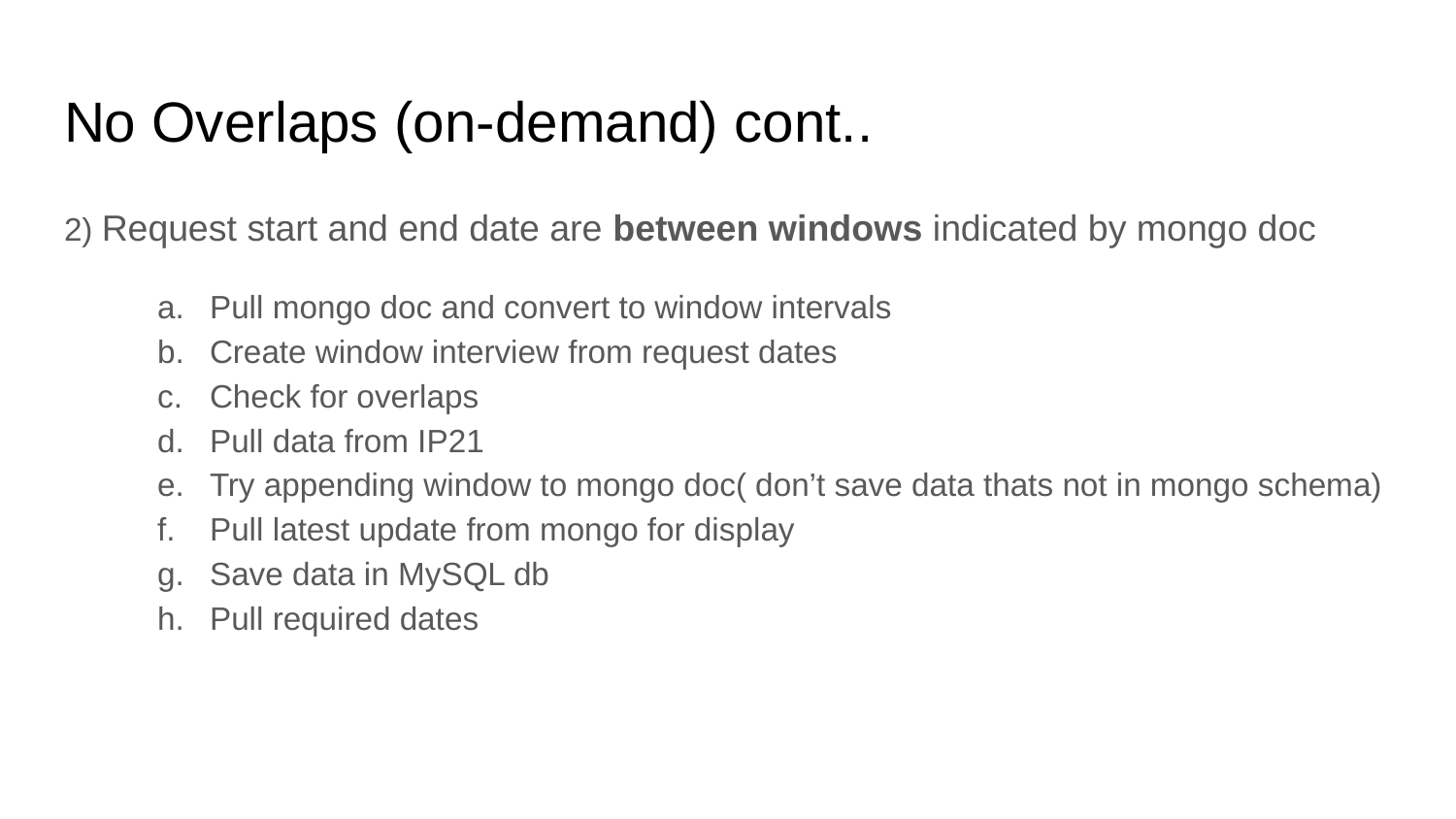

# No Overlaps (on-demand) cont..
2) Request start and end date are between windows indicated by mongo doc
Pull mongo doc and convert to window intervals
Create window interview from request dates
Check for overlaps
Pull data from IP21
Try appending window to mongo doc( don’t save data thats not in mongo schema)
Pull latest update from mongo for display
Save data in MySQL db
Pull required dates